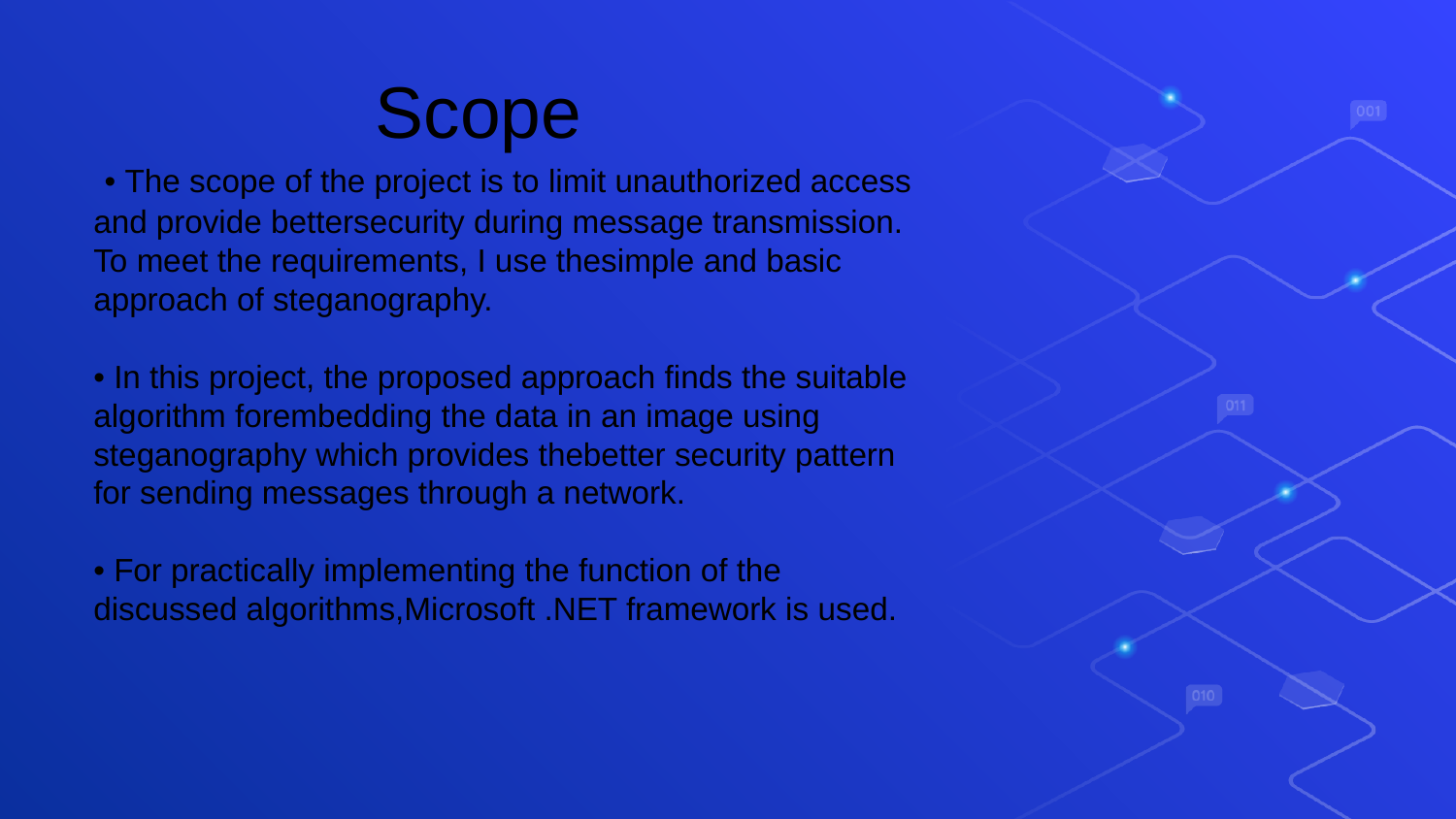

Scope
 • The scope of the project is to limit unauthorized access and provide bettersecurity during message transmission. To meet the requirements, I use thesimple and basic approach of steganography.

• In this project, the proposed approach finds the suitable algorithm forembedding the data in an image using steganography which provides thebetter security pattern for sending messages through a network.

• For practically implementing the function of the discussed algorithms,Microsoft .NET framework is used.